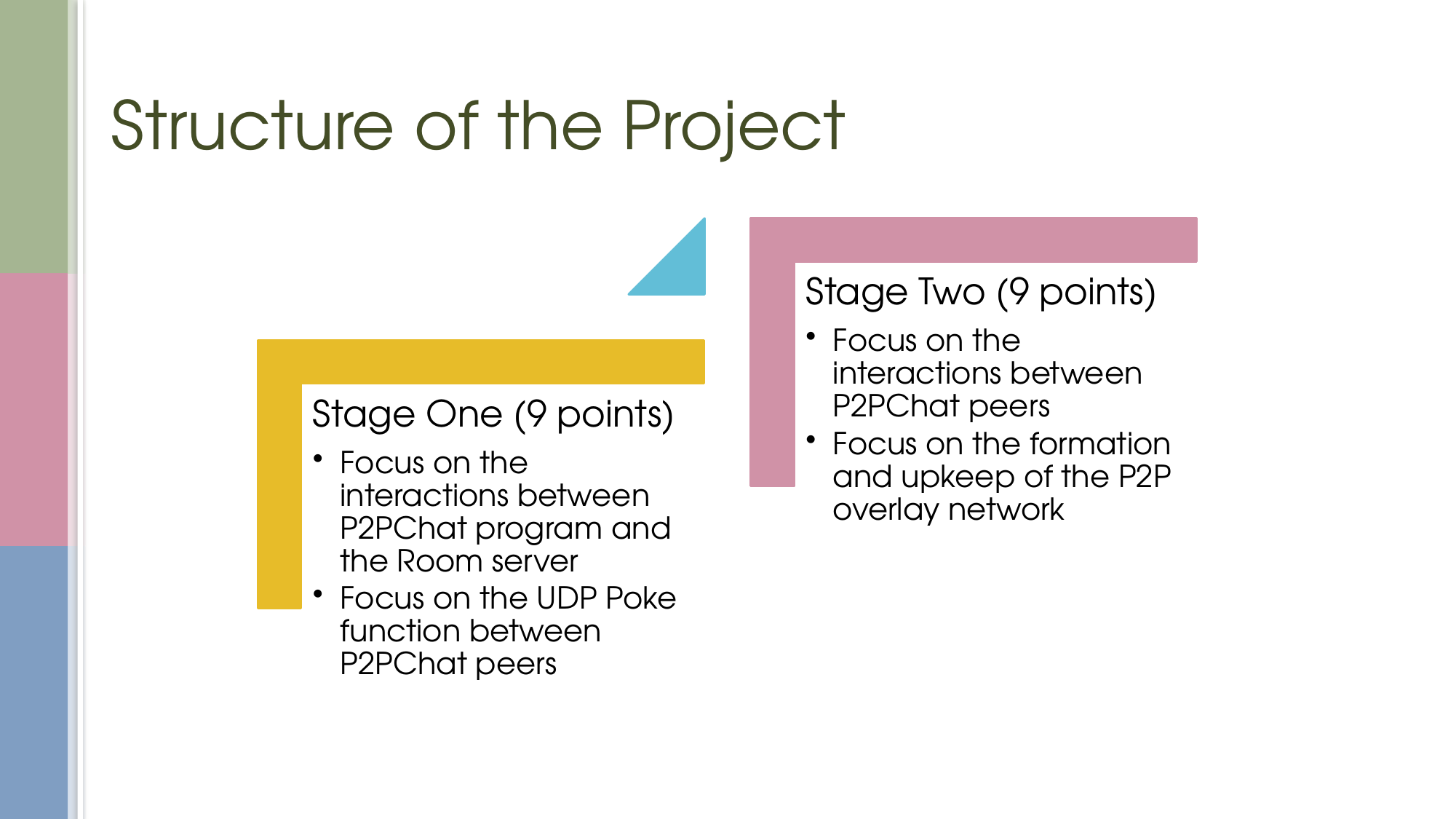

# Structure of the Project
Stage One (9 points)
Focus on the interactions between P2PChat program and the Room server
Focus on the UDP Poke function between P2PChat peers
Stage Two (9 points)
Focus on the interactions between P2PChat peers
Focus on the formation and upkeep of the P2P overlay network